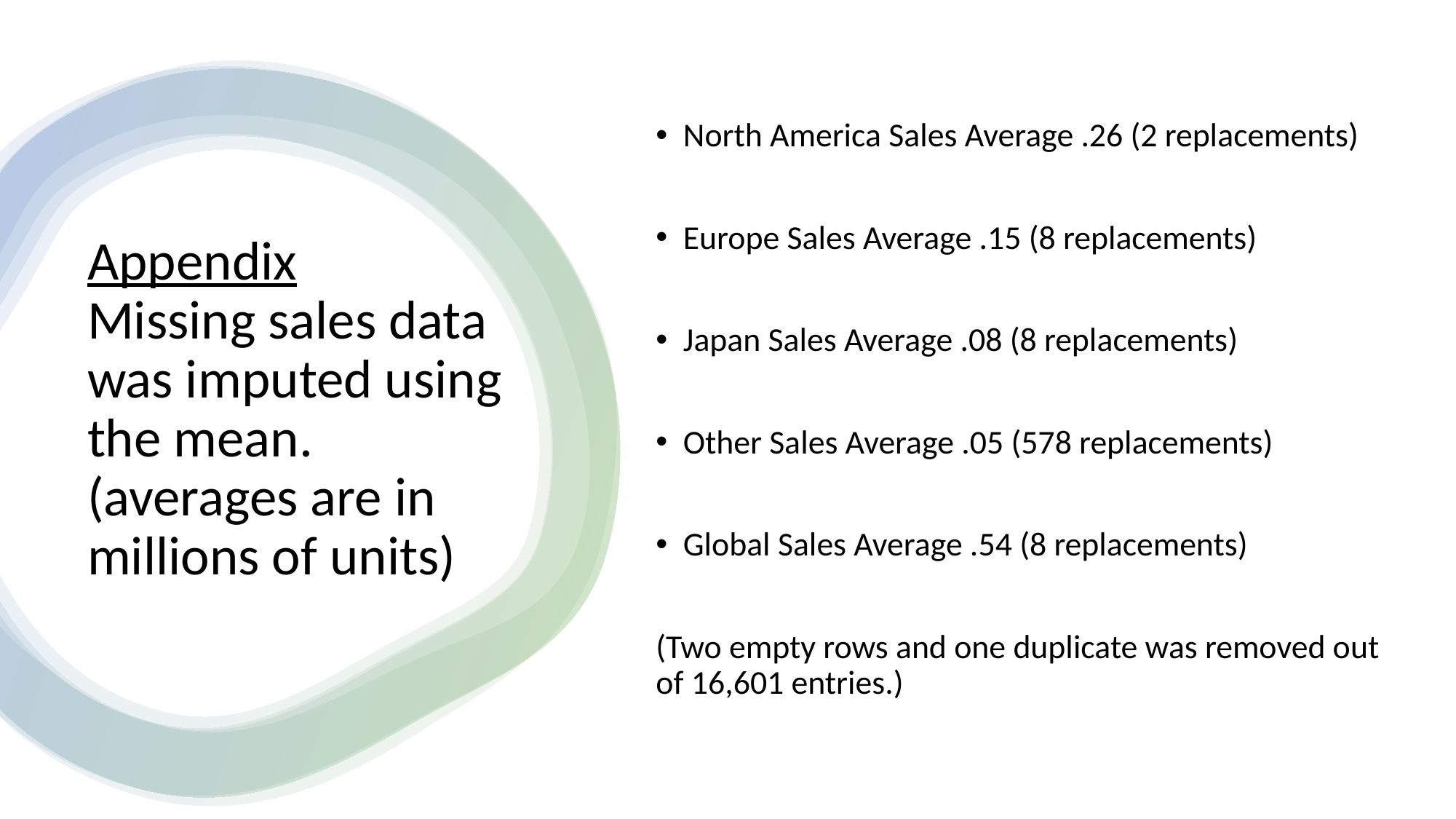

North America Sales Average .26 (2 replacements)

Europe Sales Average .15 (8 replacements)

Japan Sales Average .08 (8 replacements)

Other Sales Average .05 (578 replacements)

Global Sales Average .54 (8 replacements)

(Two empty rows and one duplicate was removed out of 16,601 entries.)

# Appendix Missing sales data was imputed using the mean. (averages are in millions of units)